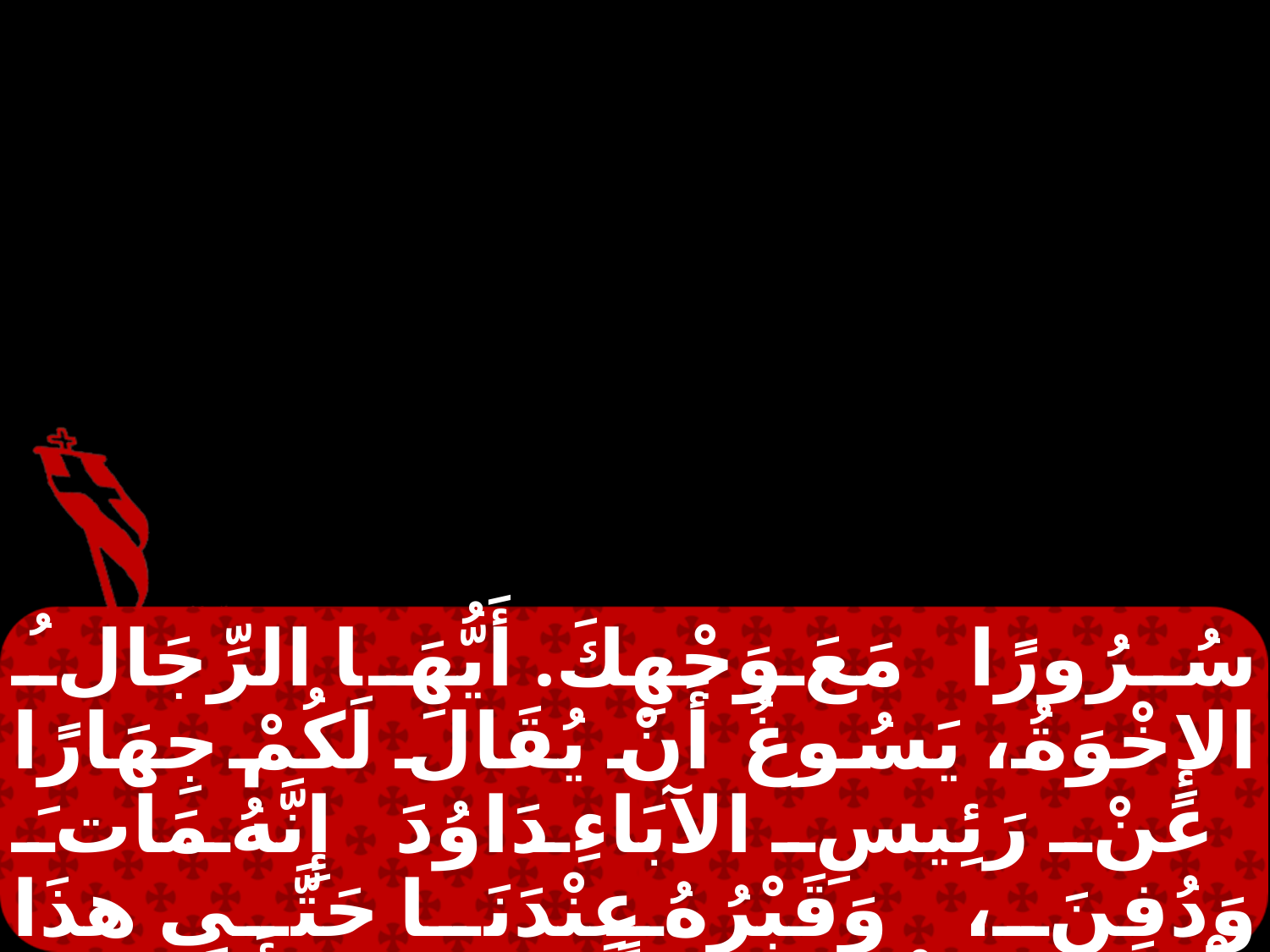

سُرُورًا مَعَ وَجْهِكَ. أَيُّهَا الرِّجَالُ الإِخْوَةُ، يَسُوغُ أَنْ يُقَالَ لَكُمْ جِهَارًا عَنْ رَئِيسِ الآبَاءِ دَاوُدَ إِنَّهُ مَاتَ وَدُفِنَ، وَقَبْرُهُ عِنْدَنَا حَتَّى هذَا الْيَوْمِ. فَإِذْ كَانَ نَبِيًّا، وَعَلِمَ أَنَّ اللهَ حَلَفَ لَهُ بِقَسَمٍ أَنَّهُ مِنْ ثَمَرَةِ صُلْبِهِ يُقِيمُ